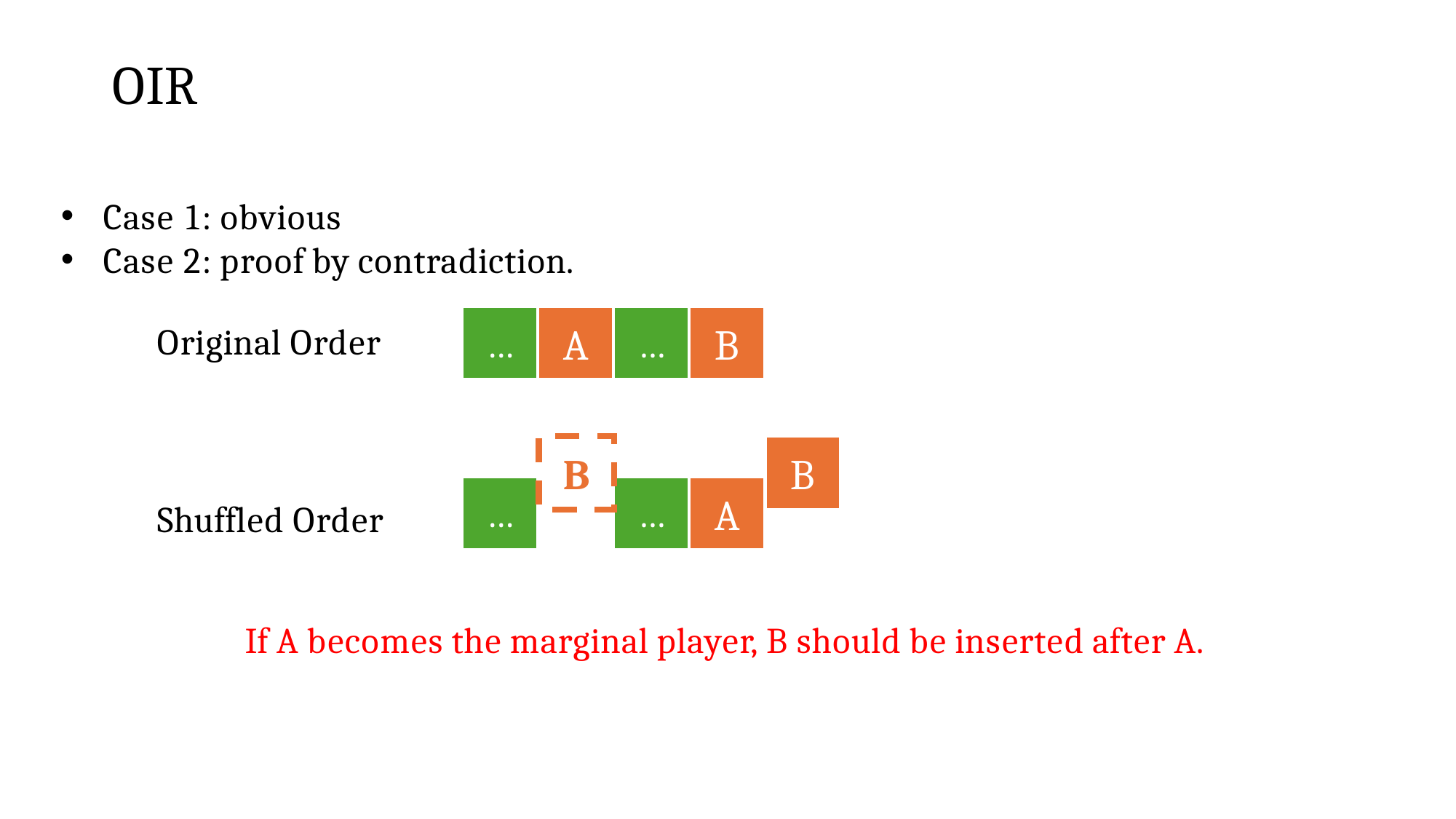

# OIR
Case 1: obvious
Case 2: proof by contradiction.
…
A
…
B
Original Order
B
B
A
…
…
Shuffled Order
If A becomes the marginal player, B should be inserted after A.